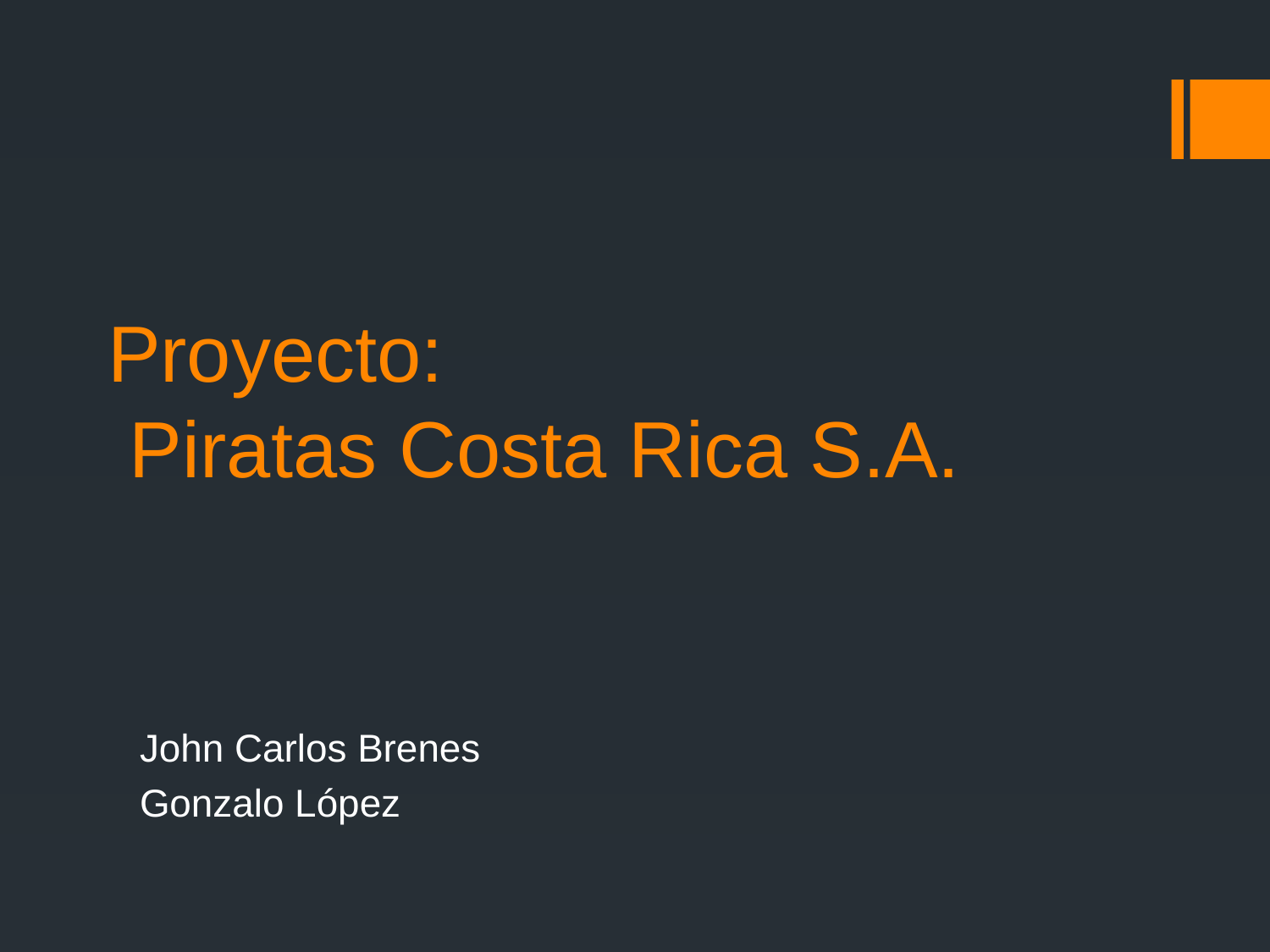

# Proyecto: Piratas Costa Rica S.A.
John Carlos Brenes
Gonzalo López